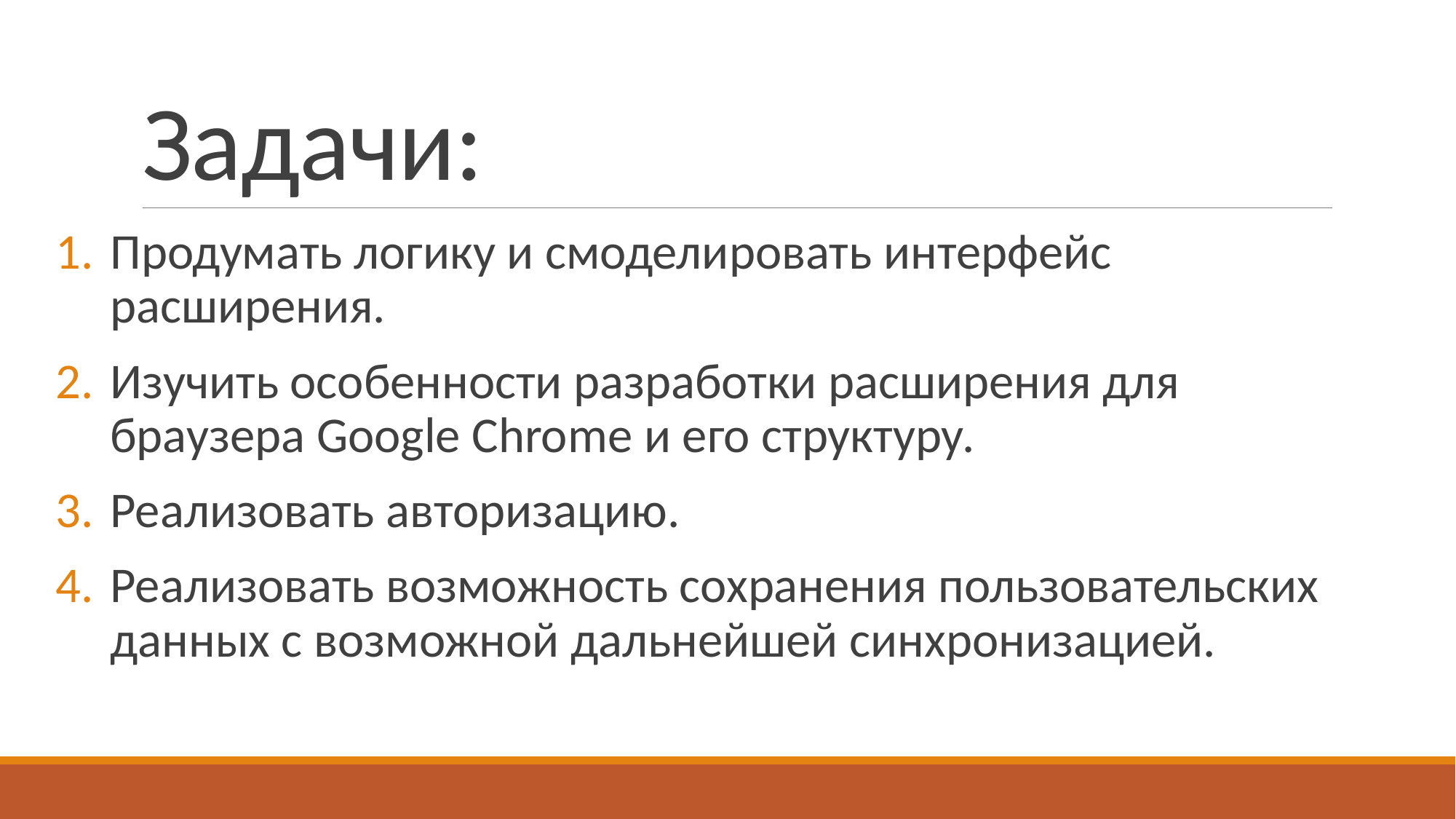

# Задачи:
Продумать логику и смоделировать интерфейс расширения.
Изучить особенности разработки расширения для браузера Google Chrome и его структуру.
Реализовать авторизацию.
Реализовать возможность сохранения пользовательских данных с возможной дальнейшей синхронизацией.